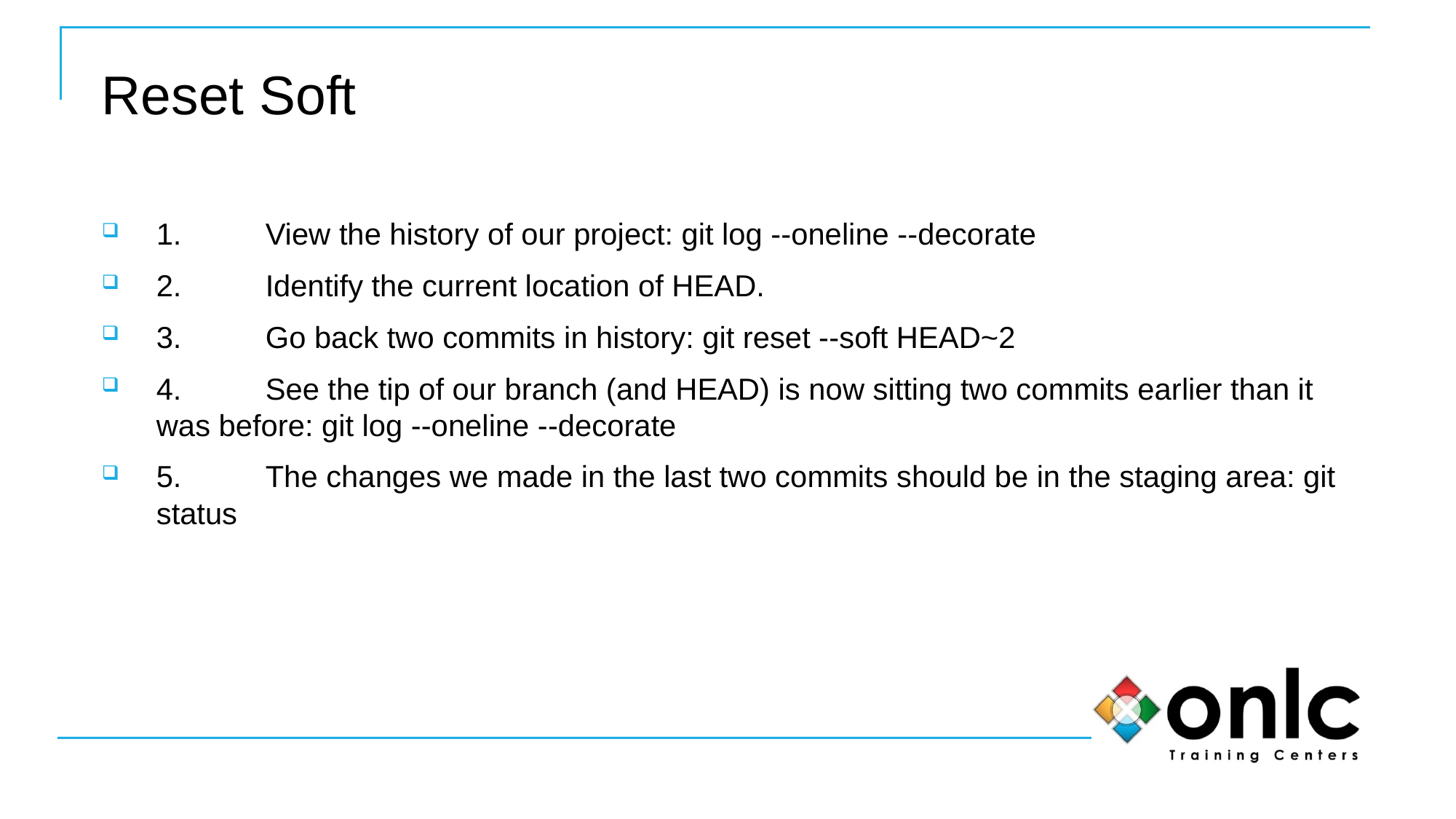

# Reset Soft

1.	View the history of our project: git log --oneline --decorate
2.	Identify the current location of HEAD.
3.	Go back two commits in history: git reset --soft HEAD~2
4.	See the tip of our branch (and HEAD) is now sitting two commits earlier than it was before: git log --oneline --decorate
5.	The changes we made in the last two commits should be in the staging area: git status